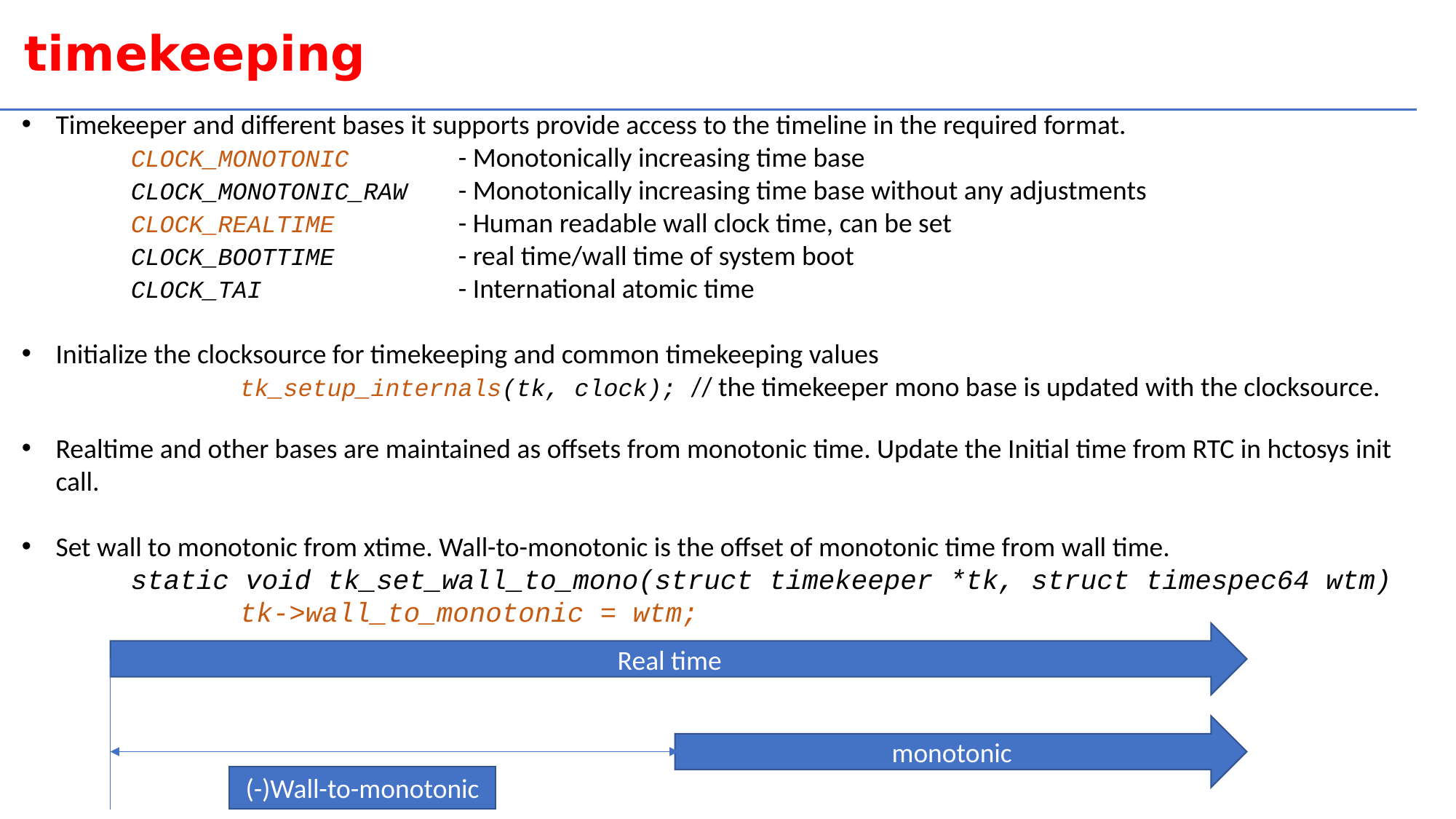

timekeeping
Timekeeper and different bases it supports provide access to the timeline in the required format.
	CLOCK_MONOTONIC	- Monotonically increasing time base
	CLOCK_MONOTONIC_RAW	- Monotonically increasing time base without any adjustments
	CLOCK_REALTIME		- Human readable wall clock time, can be set
	CLOCK_BOOTTIME		- real time/wall time of system boot
	CLOCK_TAI		- International atomic time

Initialize the clocksource for timekeeping and common timekeeping values
		tk_setup_internals(tk, clock); // the timekeeper mono base is updated with the clocksource.

Realtime and other bases are maintained as offsets from monotonic time. Update the Initial time from RTC in hctosys init call.

Set wall to monotonic from xtime. Wall-to-monotonic is the offset of monotonic time from wall time.
	static void tk_set_wall_to_mono(struct timekeeper *tk, struct timespec64 wtm)
		tk->wall_to_monotonic = wtm;
Real time
monotonic
(-)Wall-to-monotonic